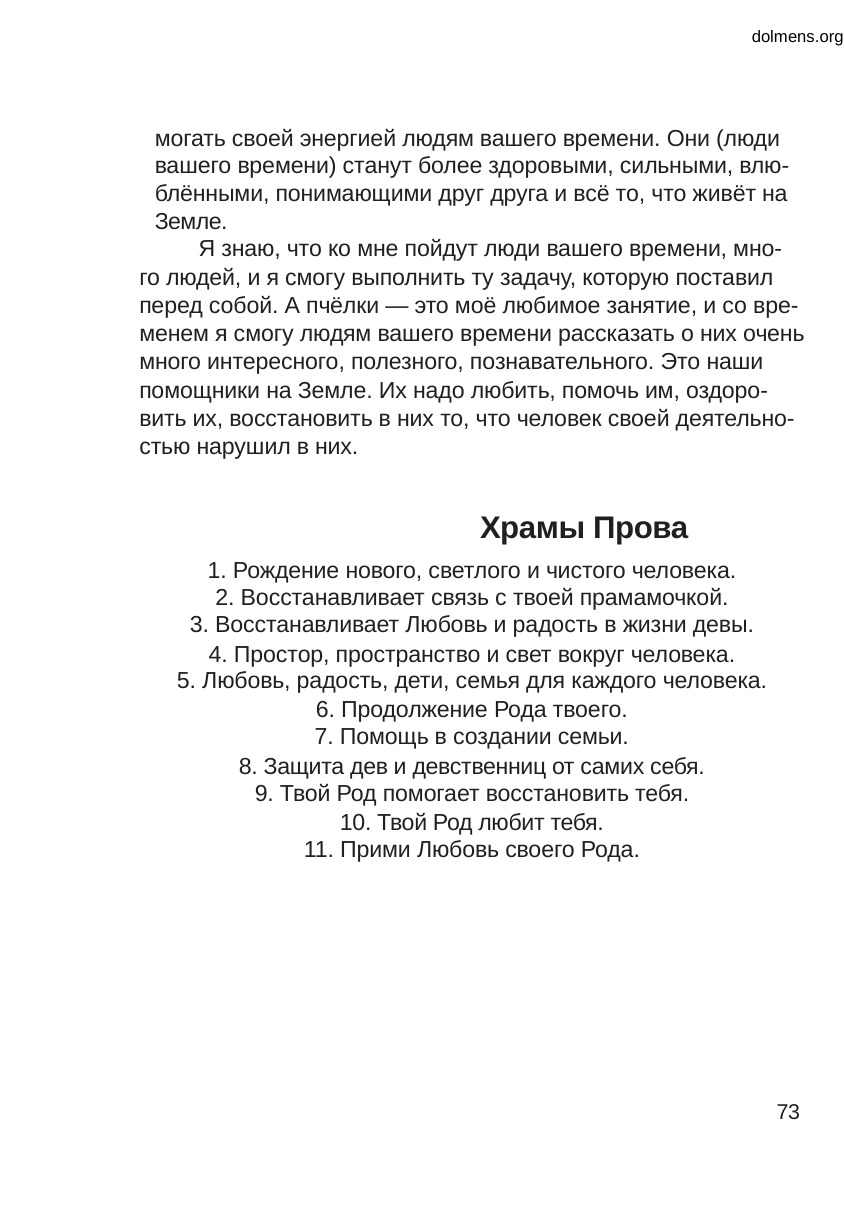

dolmens.org

могать своей энергией людям вашего времени. Они (люди
вашего времени) станут более здоровыми, сильными, влю-
блёнными, понимающими друг друга и всё то, что живёт на
Земле.

Я знаю, что ко мне пойдут люди вашего времени, мно-
го людей, и я смогу выполнить ту задачу, которую поставил
перед собой. А пчёлки — это моё любимое занятие, и со вре-
менем я смогу людям вашего времени рассказать о них очень
много интересного, полезного, познавательного. Это наши
помощники на Земле. Их надо любить, помочь им, оздоро-
вить их, восстановить в них то, что человек своей деятельно-
стью нарушил в них.

Храмы Прова

1. Рождение нового, светлого и чистого человека.

2. Восстанавливает связь с твоей прамамочкой.

3. Восстанавливает Любовь и радость в жизни девы.

4. Простор, пространство и свет вокруг человека.

5. Любовь, радость, дети, семья для каждого человека.

6. Продолжение Рода твоего.

7. Помощь в создании семьи.

8. Защита дев и девственниц от самих себя.

9. Твой Род помогает восстановить тебя.

10. Твой Род любит тебя.

11. Прими Любовь своего Рода.

73